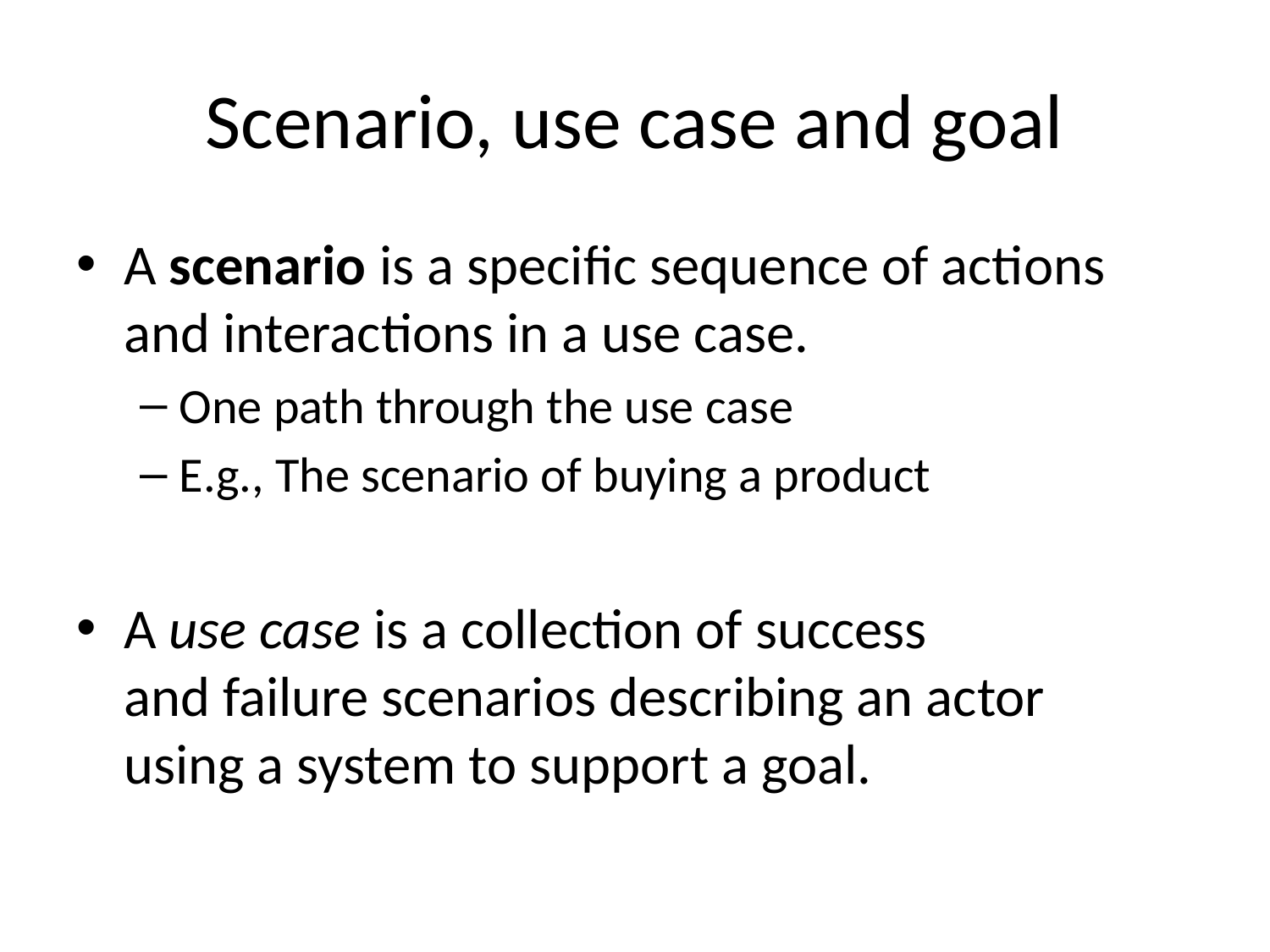

# Scenario, use case and goal
A scenario is a specific sequence of actions
and interactions in a use case.
One path through the use case
E.g., The scenario of buying a product

A use case is a collection of success
and failure scenarios describing an actor
using a system to support a goal.